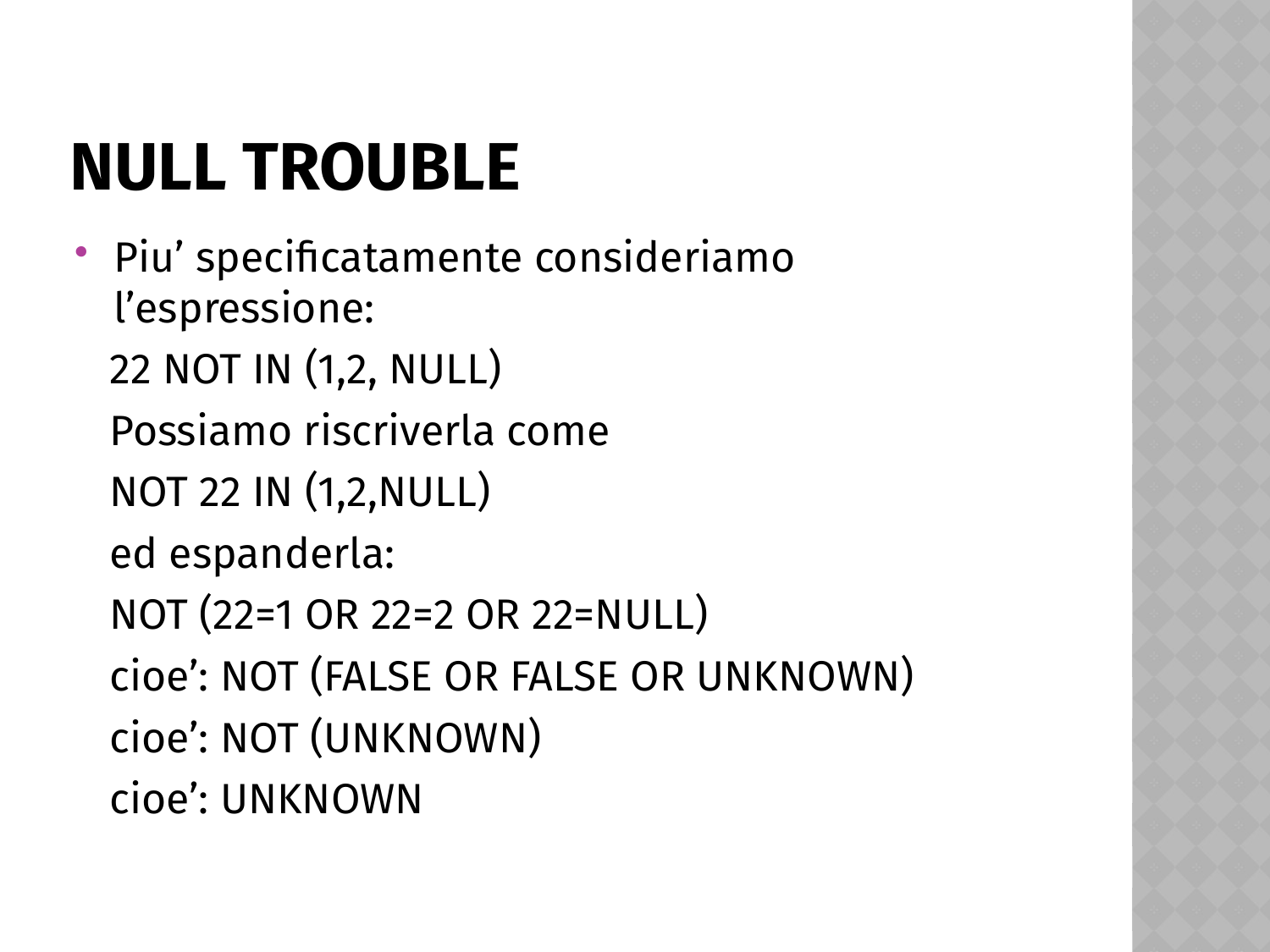

# NULL trouble
Piu’ specificatamente consideriamo l’espressione:
   22 NOT IN (1,2, NULL)
   Possiamo riscriverla come
   NOT 22 IN (1,2,NULL)
   ed espanderla:
   NOT (22=1 OR 22=2 OR 22=NULL)
   cioe’: NOT (FALSE OR FALSE OR UNKNOWN)
   cioe’: NOT (UNKNOWN)
   cioe’: UNKNOWN